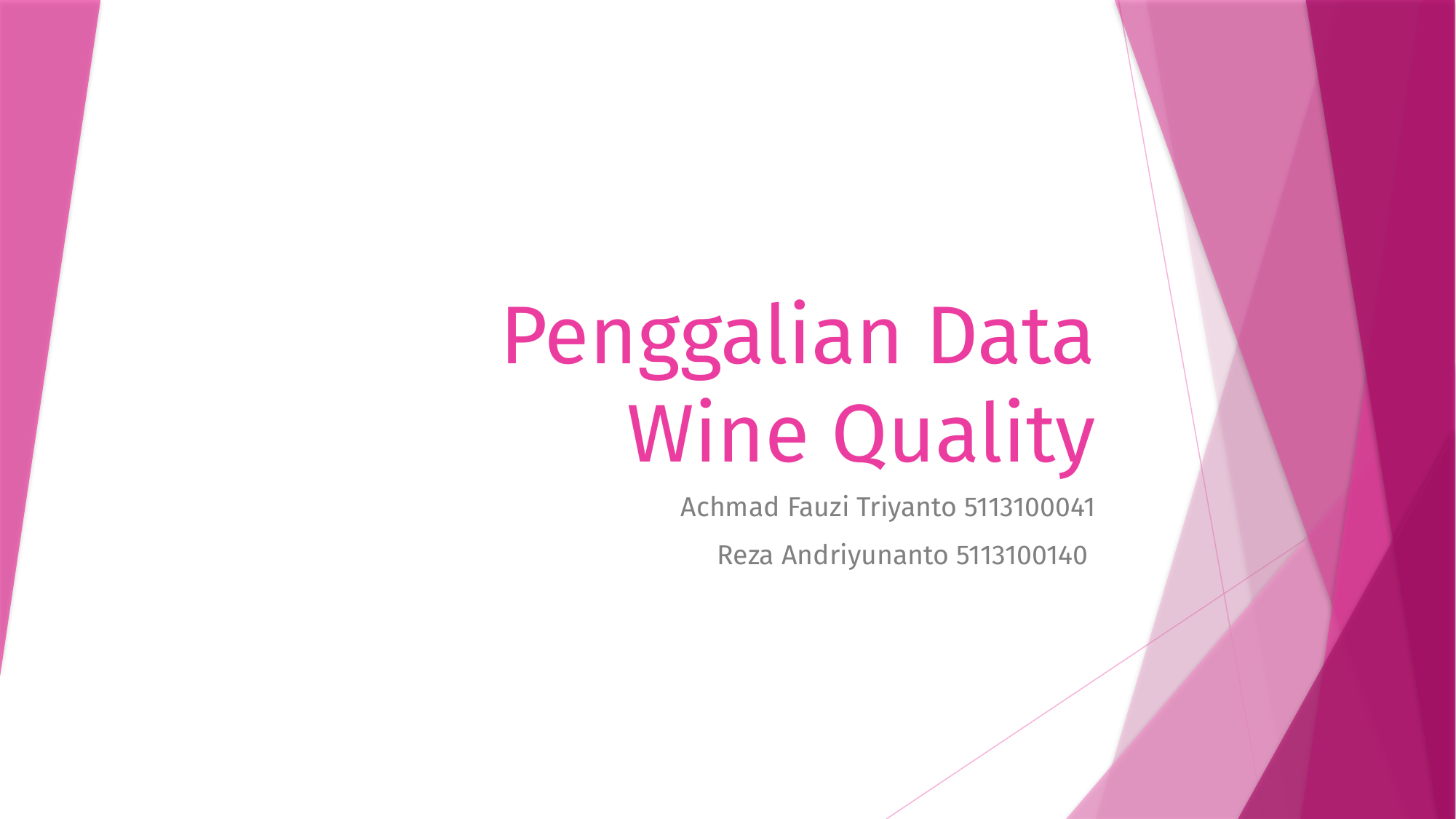

# Penggalian Data Wine Quality
Achmad Fauzi Triyanto 5113100041
Reza Andriyunanto 5113100140